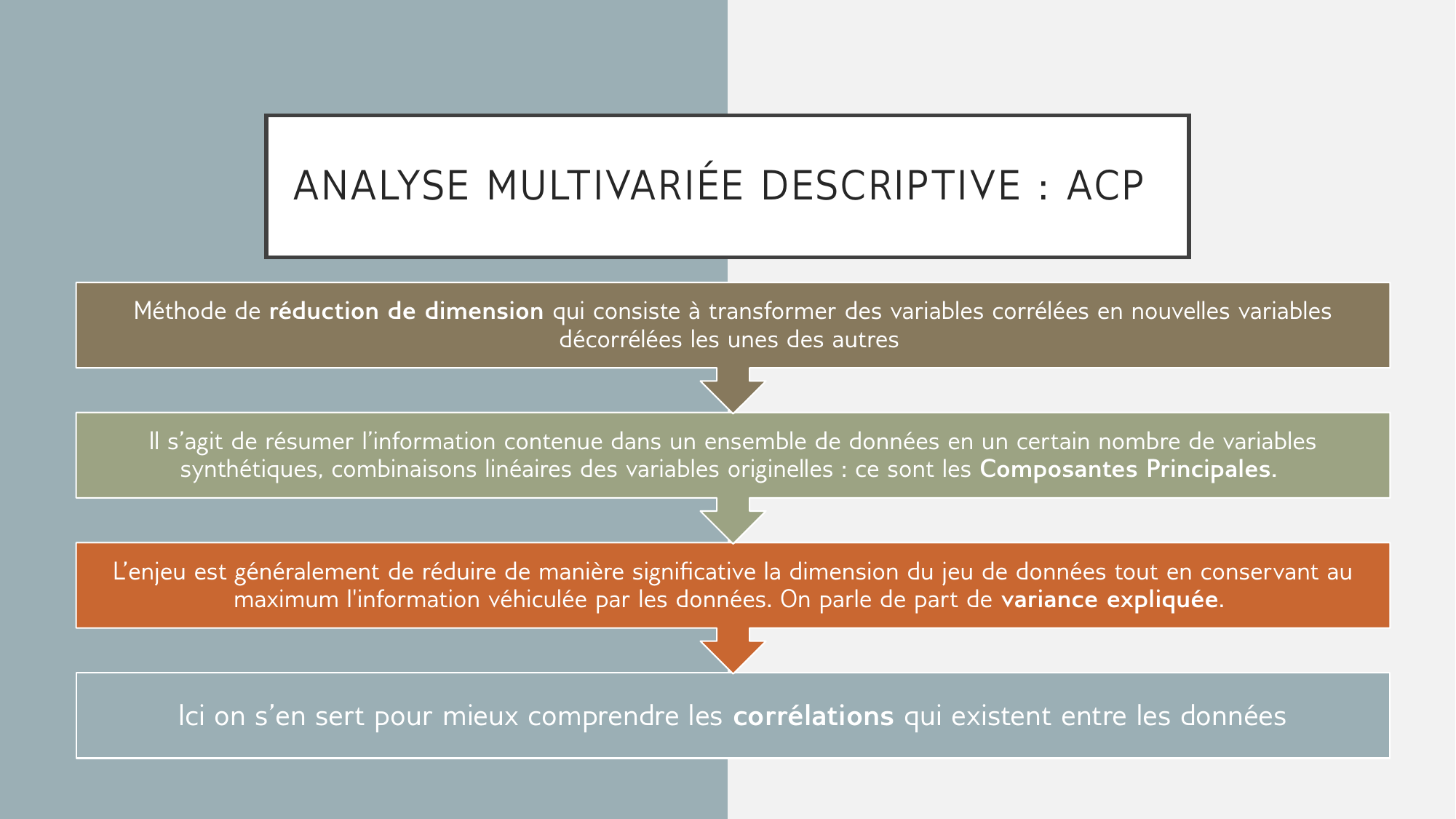

# Analyse multivariée descriptive : ACP
Ici on s’en sert pour mieux comprendre les corrélations qui existent entre les données
L’enjeu est généralement de réduire de manière significative la dimension du jeu de données tout en conservant au maximum l'information véhiculée par les données. On parle de part de variance expliquée.
Il s’agit de résumer l’information contenue dans un ensemble de données en un certain nombre de variables synthétiques, combinaisons linéaires des variables originelles : ce sont les Composantes Principales.
Méthode de réduction de dimension qui consiste à transformer des variables corrélées en nouvelles variables décorrélées les unes des autres